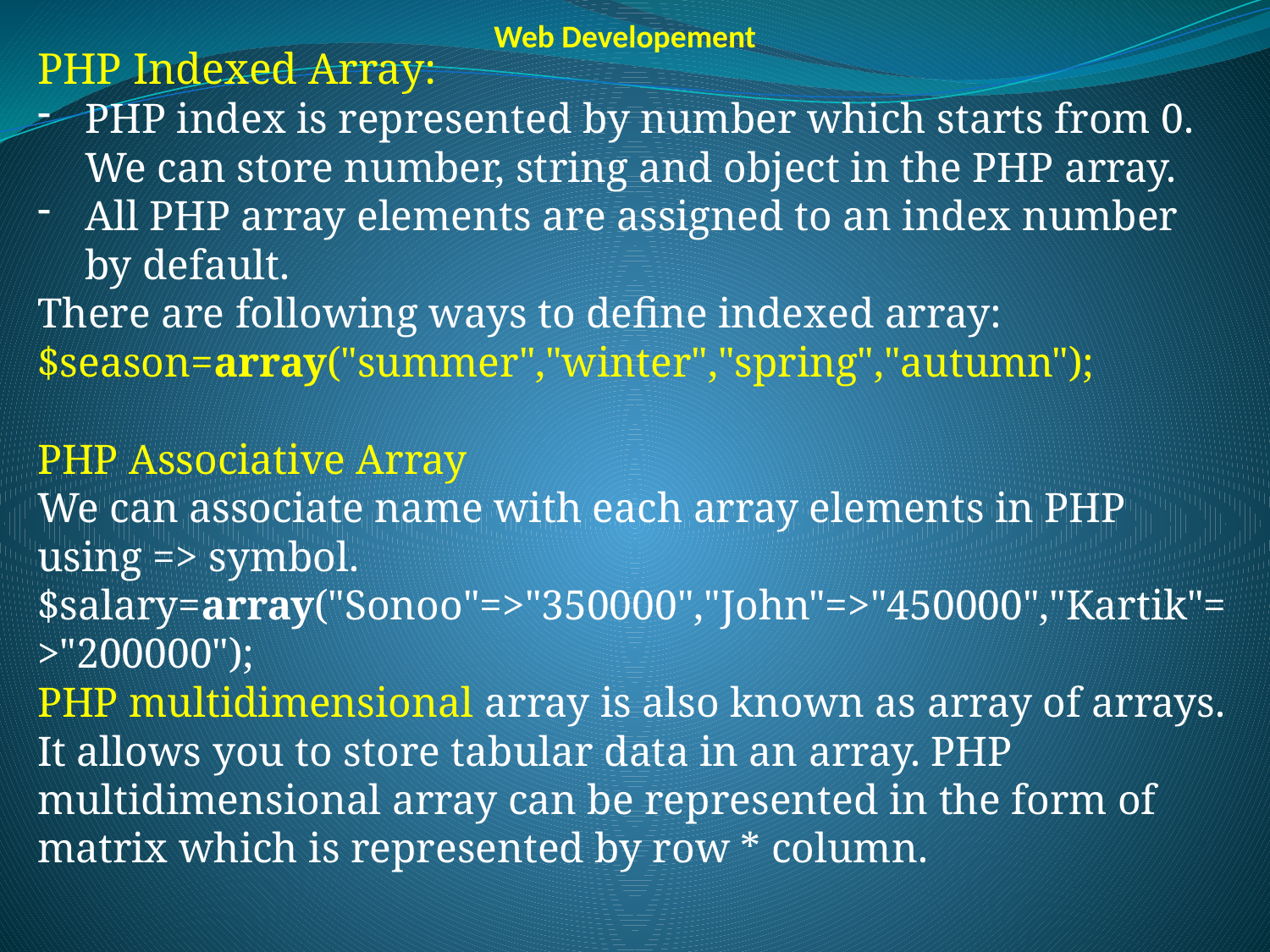

Web Developement
PHP Indexed Array:
PHP index is represented by number which starts from 0. We can store number, string and object in the PHP array.
All PHP array elements are assigned to an index number by default.
There are following ways to define indexed array:
$season=array("summer","winter","spring","autumn");

PHP Associative Array
We can associate name with each array elements in PHP using => symbol.
$salary=array("Sonoo"=>"350000","John"=>"450000","Kartik"=>"200000");
PHP multidimensional array is also known as array of arrays. It allows you to store tabular data in an array. PHP multidimensional array can be represented in the form of matrix which is represented by row * column.